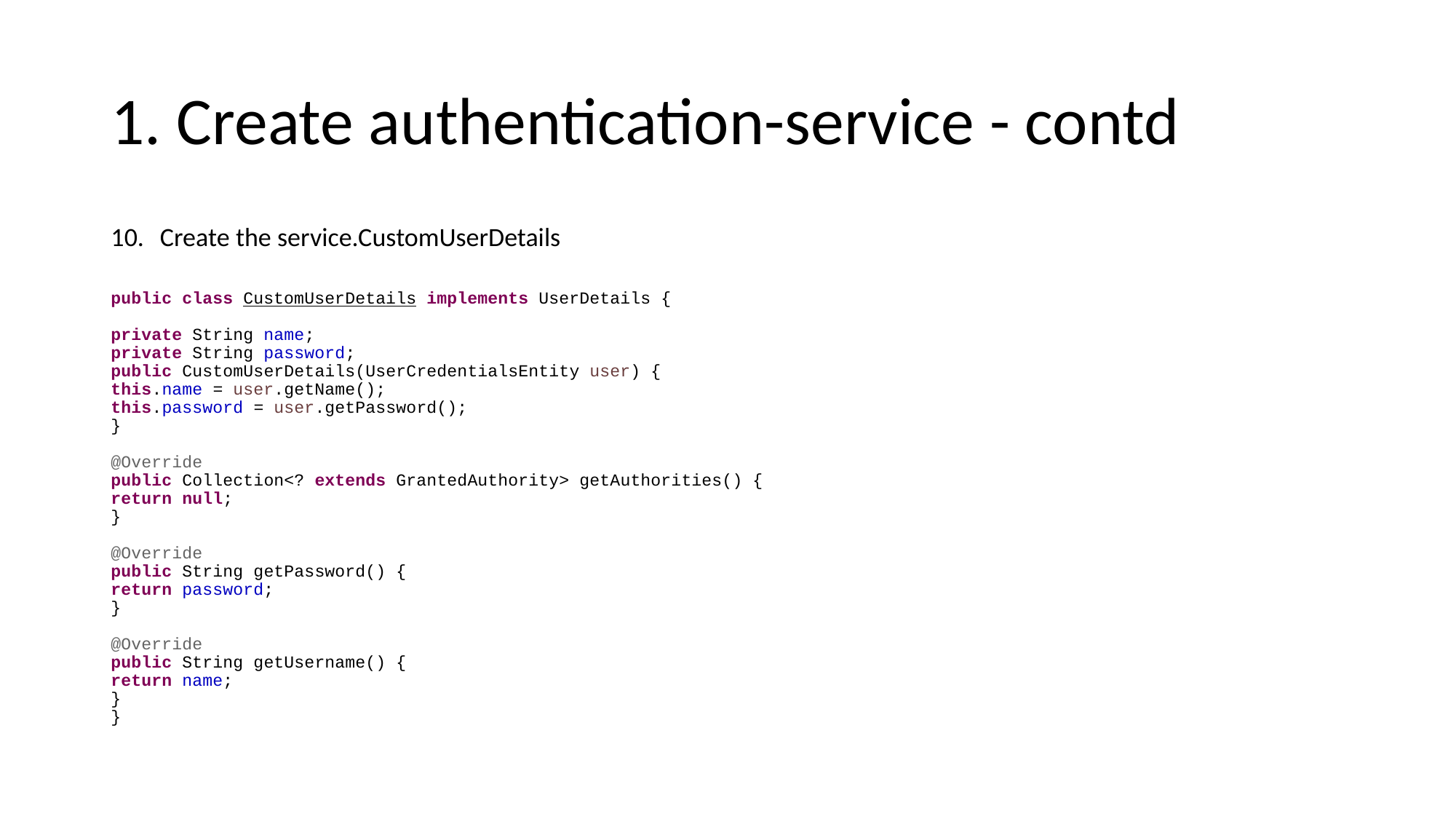

# 1. Create authentication-service - contd
Create the service.CustomUserDetails

public class CustomUserDetails implements UserDetails {

private String name;
private String password;
public CustomUserDetails(UserCredentialsEntity user) {
this.name = user.getName();
this.password = user.getPassword();
}
@Override
public Collection<? extends GrantedAuthority> getAuthorities() {
return null;
}

@Override
public String getPassword() {
return password;
}

@Override
public String getUsername() {
return name;
}
}